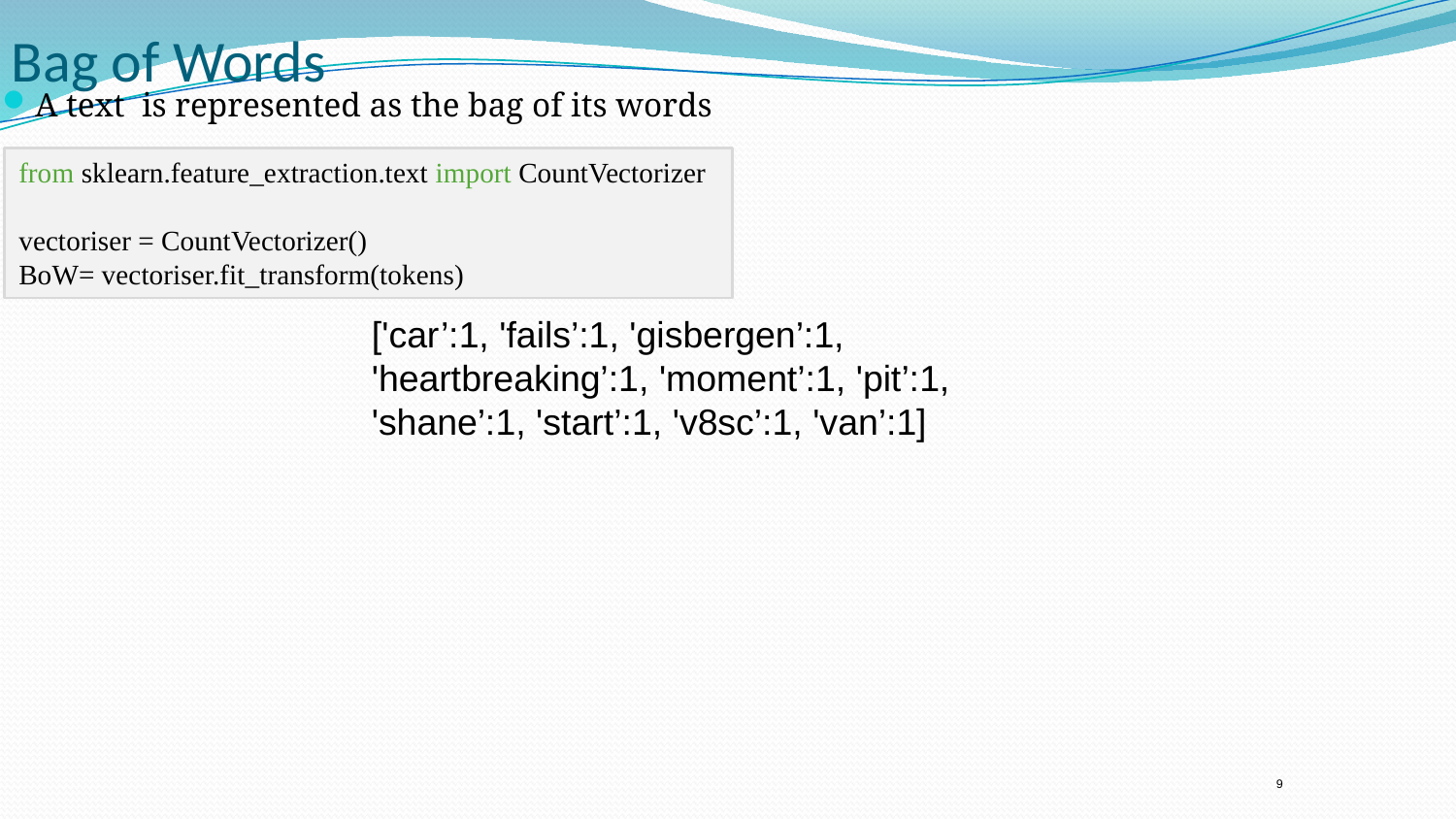

# Bag of Words
A text  is represented as the bag of its words
from sklearn.feature_extraction.text import CountVectorizer

vectoriser = CountVectorizer()
BoW= vectoriser.fit_transform(tokens)
['car’:1, 'fails’:1, 'gisbergen’:1, 'heartbreaking’:1, 'moment’:1, 'pit’:1, 'shane’:1, 'start’:1, 'v8sc’:1, 'van’:1]
9